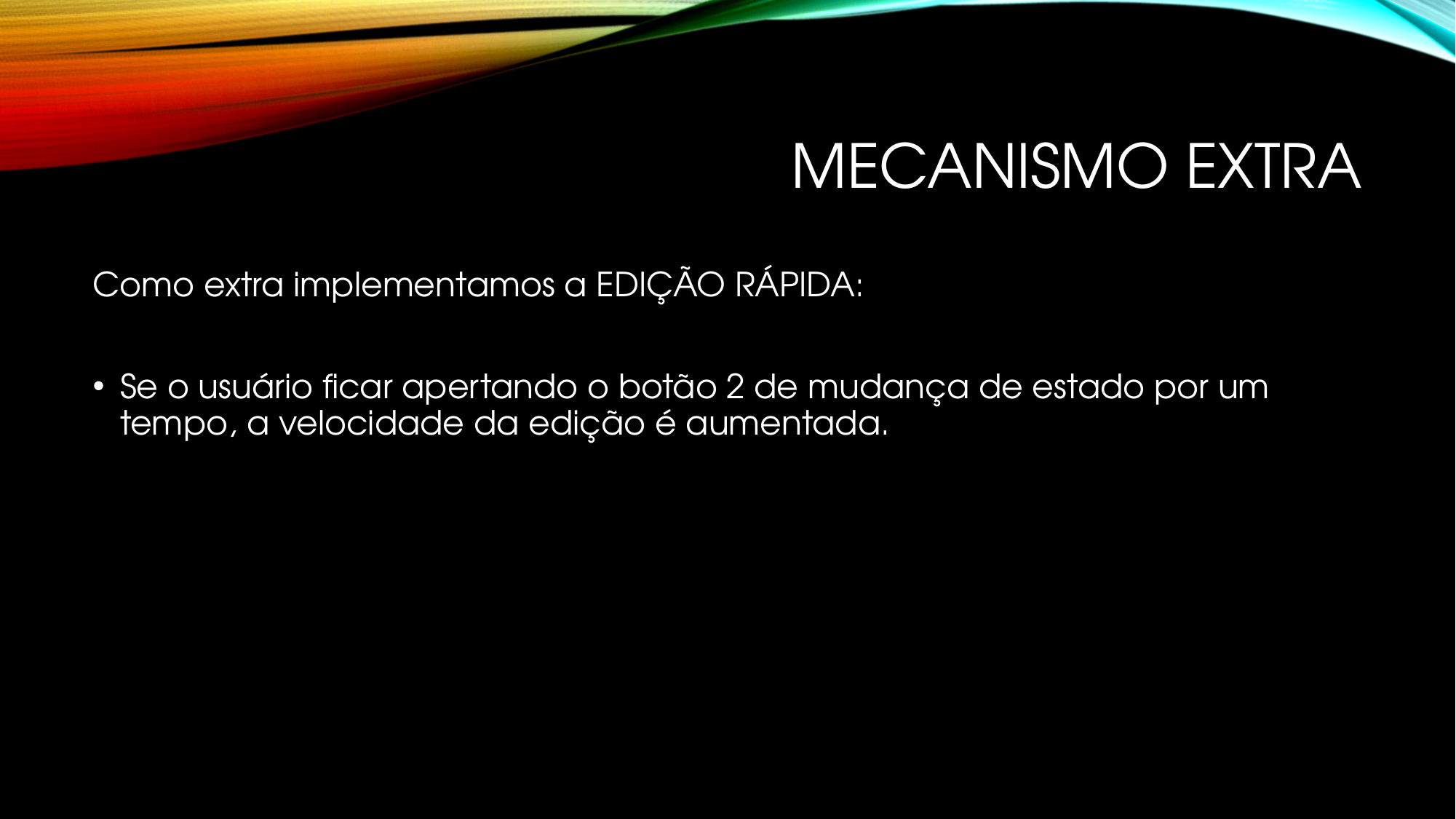

# Mecanismo extra
Como extra implementamos a EDIÇÃO RÁPIDA:

Se o usuário ficar apertando o botão 2 de mudança de estado por um tempo, a velocidade da edição é aumentada.